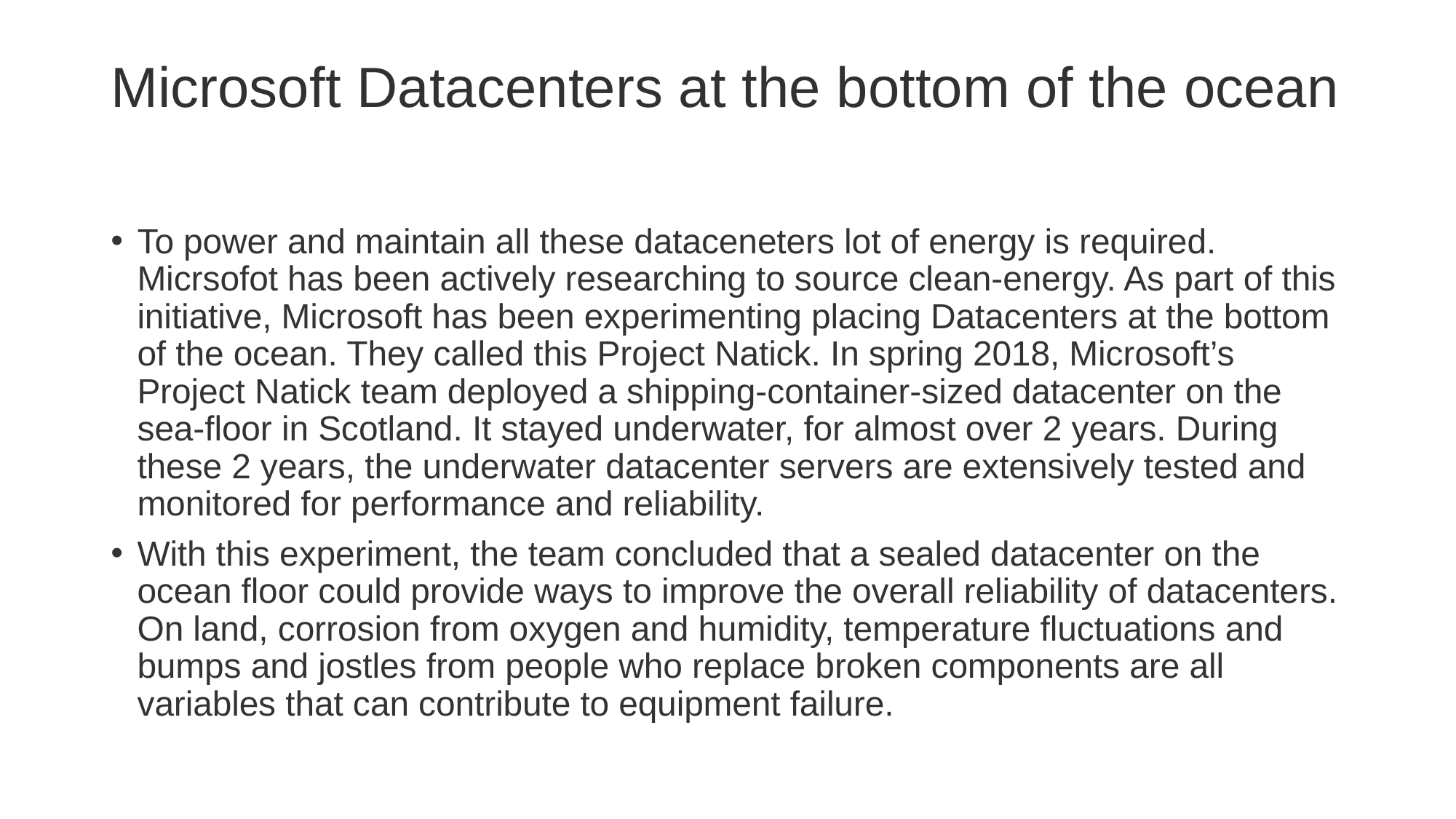

# Microsoft Datacenters at the bottom of the ocean
To power and maintain all these dataceneters lot of energy is required. Micrsofot has been actively researching to source clean-energy. As part of this initiative, Microsoft has been experimenting placing Datacenters at the bottom of the ocean. They called this Project Natick. In spring 2018, Microsoft’s Project Natick team deployed a shipping-container-sized datacenter on the sea-floor in Scotland. It stayed underwater, for almost over 2 years. During these 2 years, the underwater datacenter servers are extensively tested and monitored for performance and reliability.
With this experiment, the team concluded that a sealed datacenter on the ocean floor could provide ways to improve the overall reliability of datacenters. On land, corrosion from oxygen and humidity, temperature fluctuations and bumps and jostles from people who replace broken components are all variables that can contribute to equipment failure.